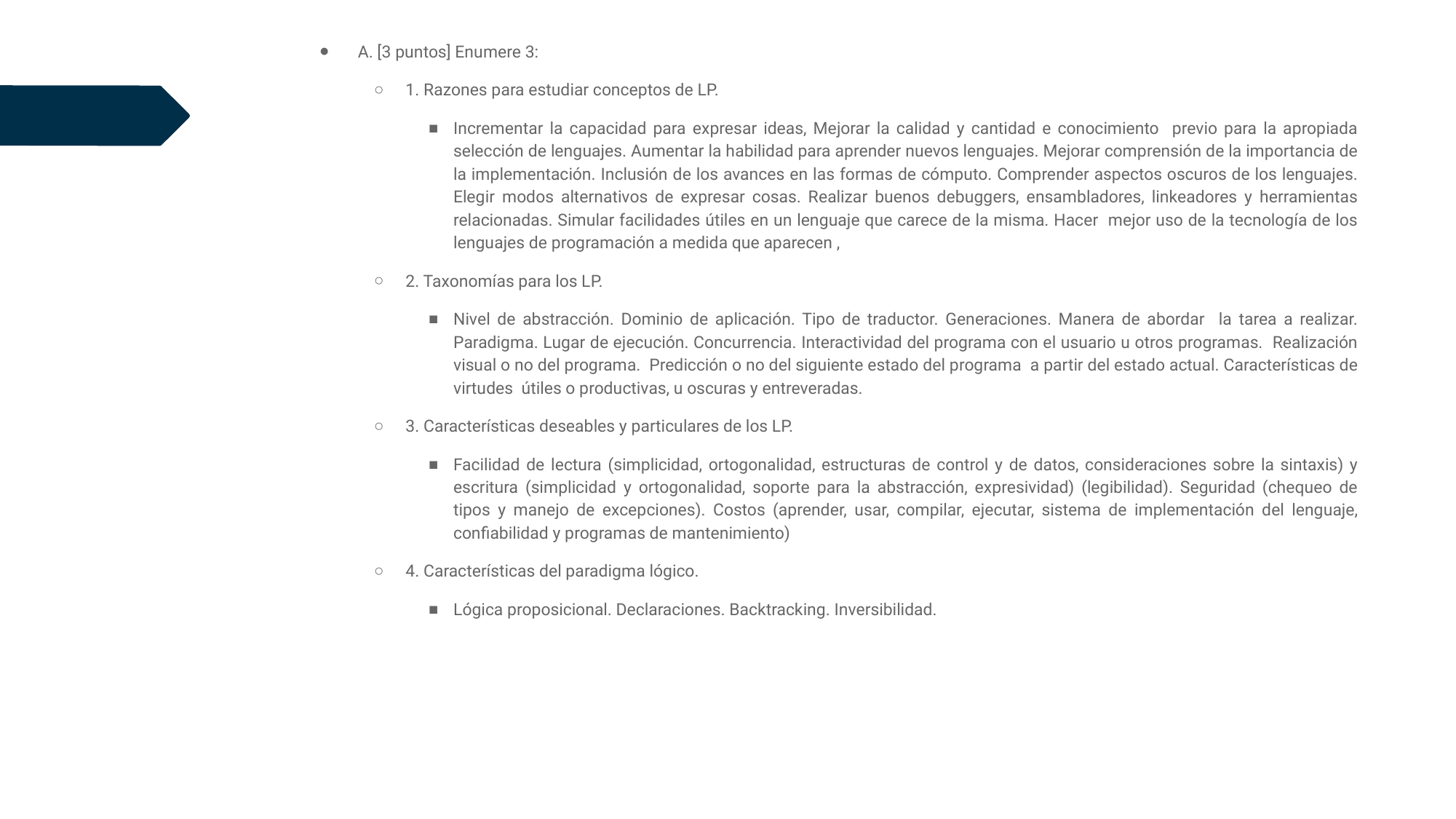

A. [3 puntos] Enumere 3:
1. Razones para estudiar conceptos de LP.
Incrementar la capacidad para expresar ideas, Mejorar la calidad y cantidad e conocimiento  previo para la apropiada selección de lenguajes. Aumentar la habilidad para aprender nuevos lenguajes. Mejorar comprensión de la importancia de la implementación. Inclusión de los avances en las formas de cómputo. Comprender aspectos oscuros de los lenguajes. Elegir modos alternativos de expresar cosas. Realizar buenos debuggers, ensambladores, linkeadores y herramientas relacionadas. Simular facilidades útiles en un lenguaje que carece de la misma. Hacer  mejor uso de la tecnología de los lenguajes de programación a medida que aparecen ,
2. Taxonomías para los LP.
Nivel de abstracción. Dominio de aplicación. Tipo de traductor. Generaciones. Manera de abordar  la tarea a realizar. Paradigma. Lugar de ejecución. Concurrencia. Interactividad del programa con el usuario u otros programas.  Realización visual o no del programa.  Predicción o no del siguiente estado del programa  a partir del estado actual. Características de virtudes  útiles o productivas, u oscuras y entreveradas.
3. Características deseables y particulares de los LP.
Facilidad de lectura (simplicidad, ortogonalidad, estructuras de control y de datos, consideraciones sobre la sintaxis) y escritura (simplicidad y ortogonalidad, soporte para la abstracción, expresividad) (legibilidad). Seguridad (chequeo de tipos y manejo de excepciones). Costos (aprender, usar, compilar, ejecutar, sistema de implementación del lenguaje, confiabilidad y programas de mantenimiento)
4. Características del paradigma lógico.
Lógica proposicional. Declaraciones. Backtracking. Inversibilidad.